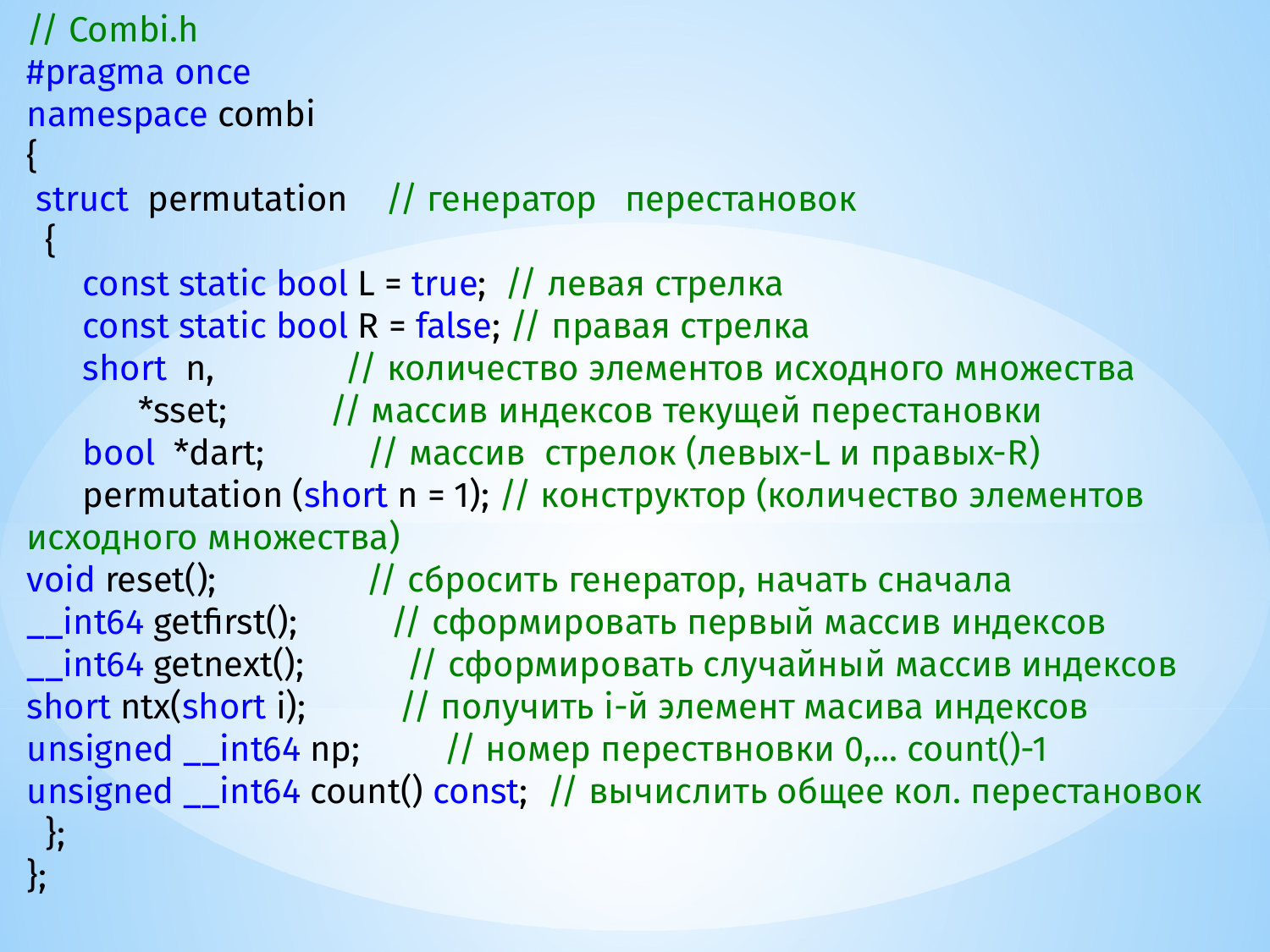

// Combi.h
#pragma once
namespace combi
{
 struct  permutation    // генератор   перестановок
  {
      const static bool L = true;  // левая стрелка
      const static bool R = false; // правая стрелка
      short  n,              // количество элементов исходного множества
            *sset;           // массив индексов текущей перестановки
      bool  *dart;           // массив  стрелок (левых-L и правых-R)
      permutation (short n = 1); // конструктор (количество элементов исходного множества)
void reset();                // сбросить генератор, начать сначала
__int64 getfirst();          // сформировать первый массив индексов
__int64 getnext();           // сформировать случайный массив индексов
short ntx(short i);          // получить i-й элемент масива индексов
unsigned __int64 np;         // номер перествновки 0,... count()-1
unsigned __int64 count() const;  // вычислить общее кол. перестановок
  };
};